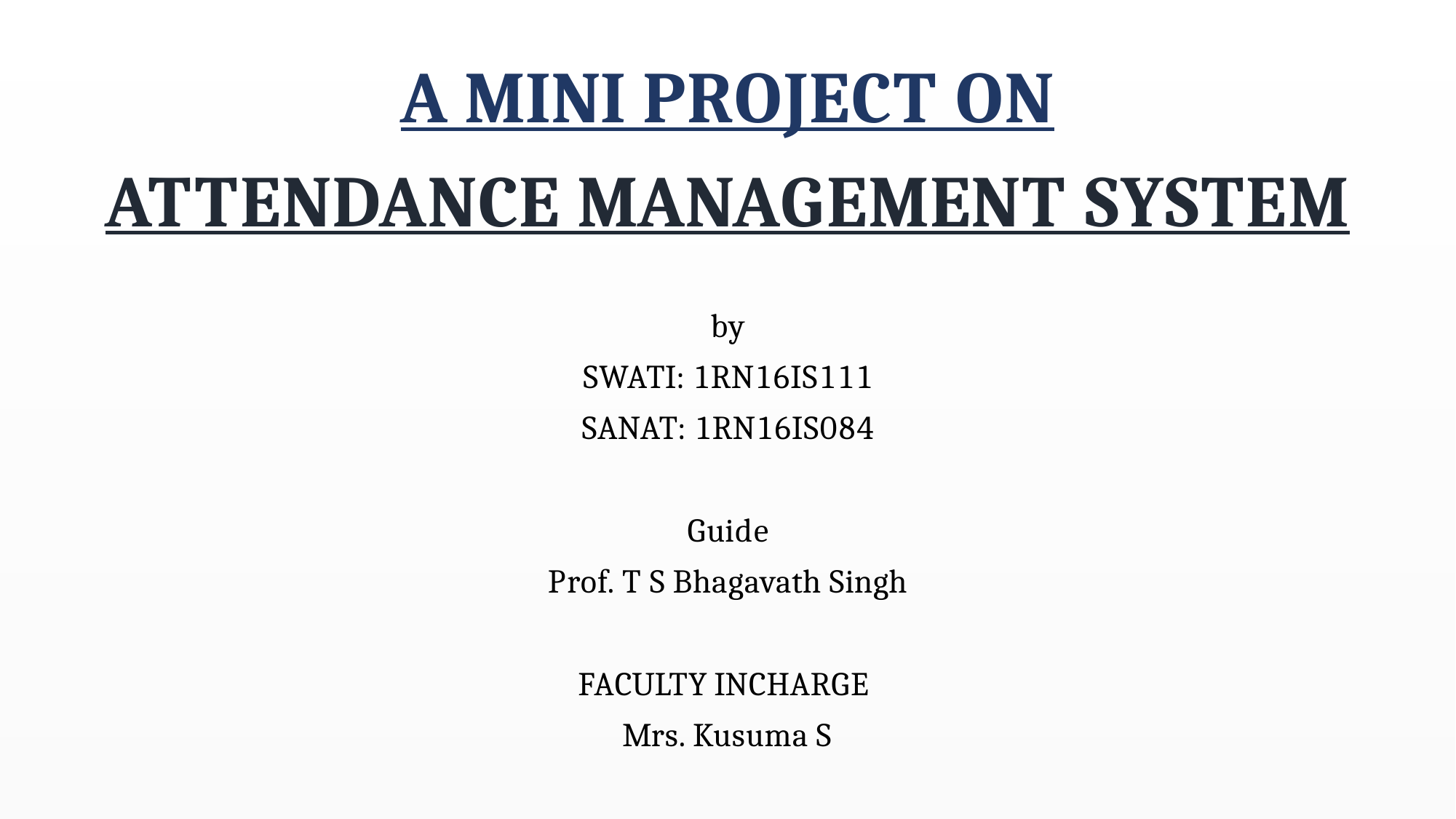

# A MINI PROJECT ON
ATTENDANCE MANAGEMENT SYSTEM

by
SWATI: 1RN16IS111
SANAT: 1RN16IS084

Guide
Prof. T S Bhagavath Singh

FACULTY INCHARGE
Mrs. Kusuma S